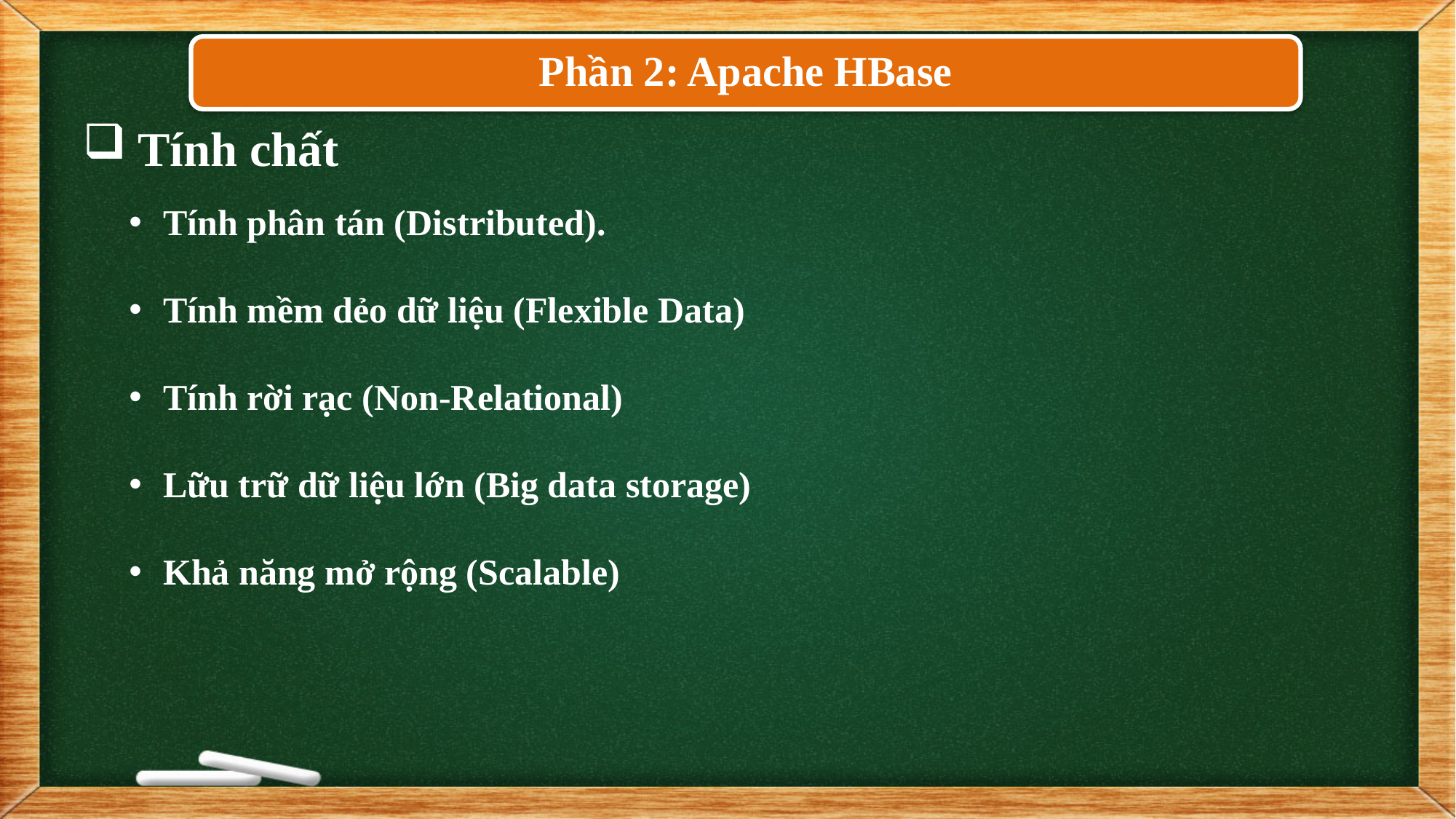

Phần 2: Apache HBase
Tính chất

Tính phân tán (Distributed).

Tính mềm dẻo dữ liệu (Flexible Data)

Tính rời rạc (Non-Relational)

Lữu trữ dữ liệu lớn (Big data storage)

Khả năng mở rộng (Scalable)